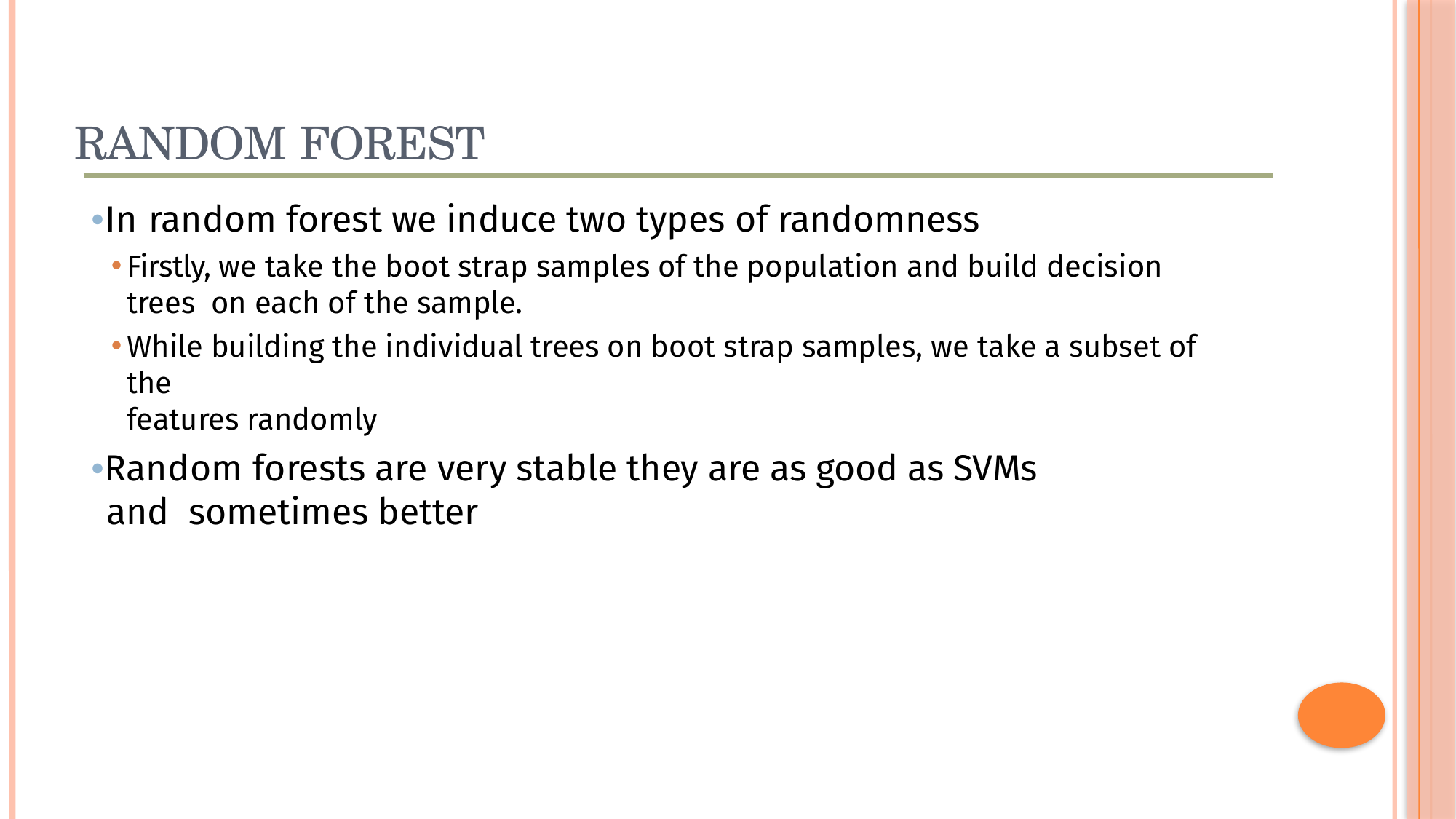

# Random Forest

•In random forest we induce two types of randomness
Firstly, we take the boot strap samples of the population and build decision trees  on each of the sample.
While building the individual trees on boot strap samples, we take a subset of the
features randomly
•Random forests are very stable they are as good as SVMs and  sometimes better